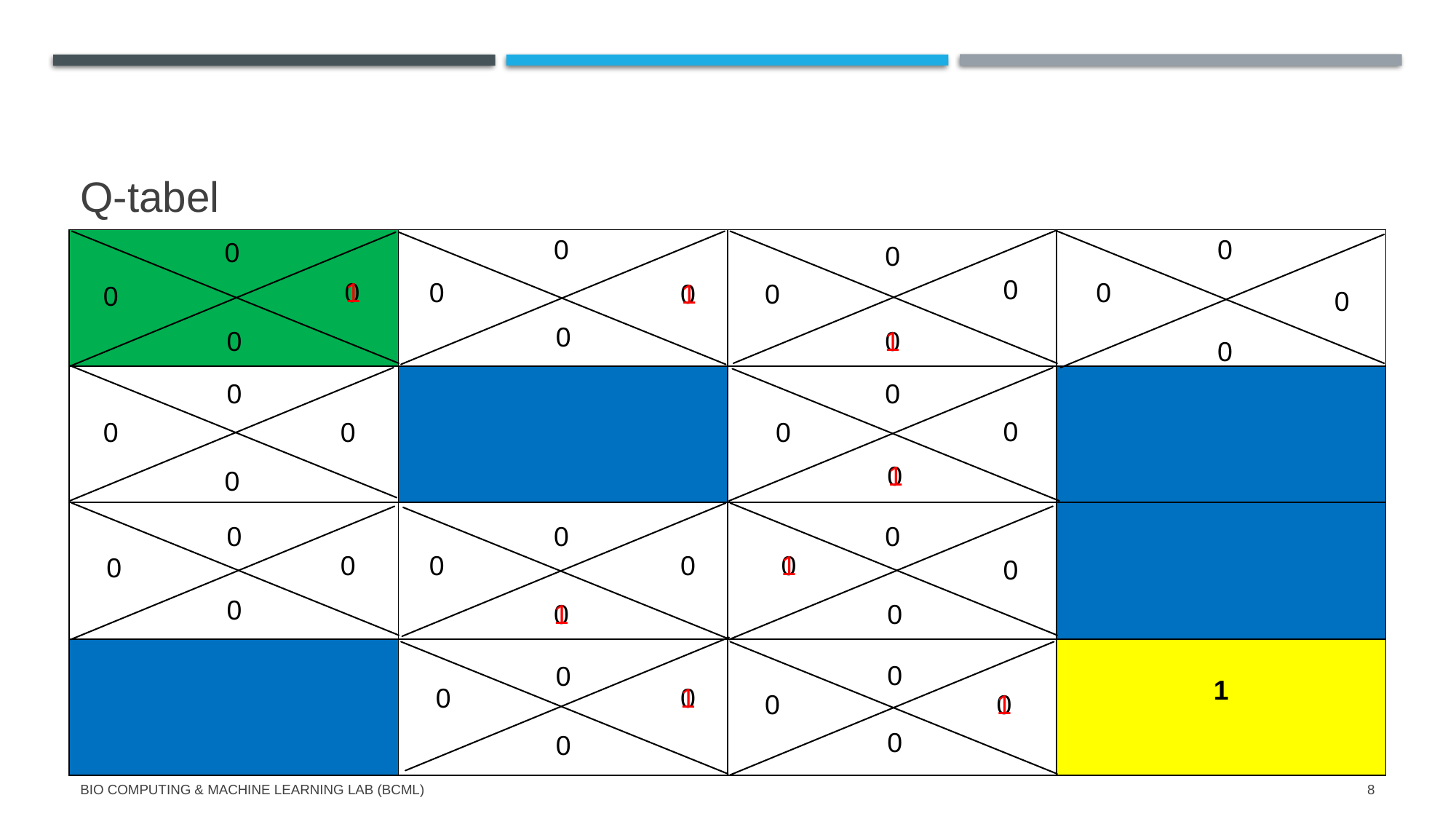

# Q-tabel
0
0
|  |  |  |  |
| --- | --- | --- | --- |
|  |  |  |  |
|  |  |  |  |
|  |  |  | 1 |
0
0
0
1
0
0
0
1
0
0
0
0
0
1
0
0
0
0
0
0
0
0
0
1
0
0
0
0
0
0
0
0
1
0
0
0
0
0
1
0
0
0
0
1
0
0
0
1
0
0
Bio Computing & Machine Learning Lab (BCML)
8